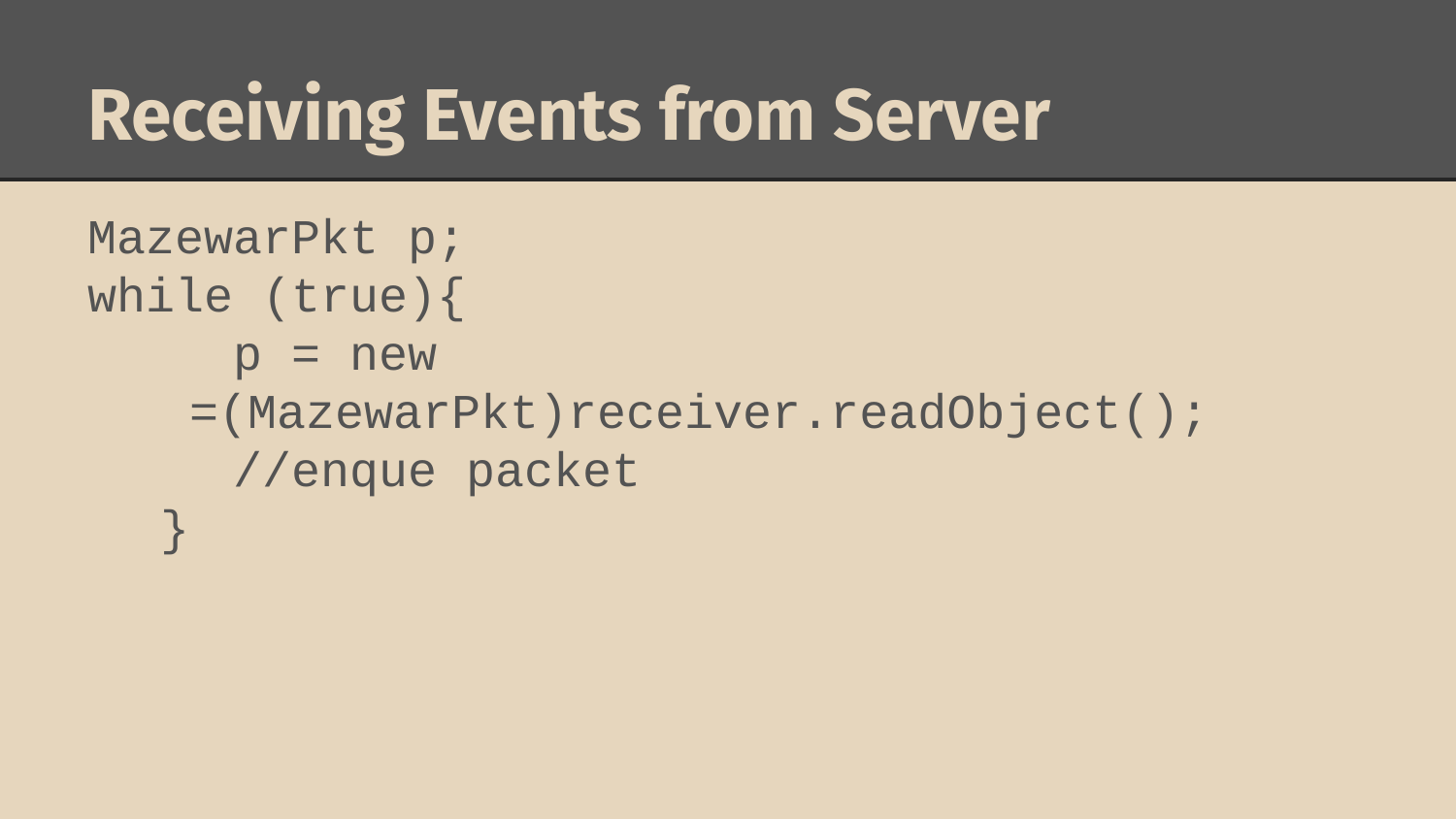

# Receiving Events from Server
MazewarPkt p;
while (true){
	p = new
 =(MazewarPkt)receiver.readObject();
	//enque packet
}